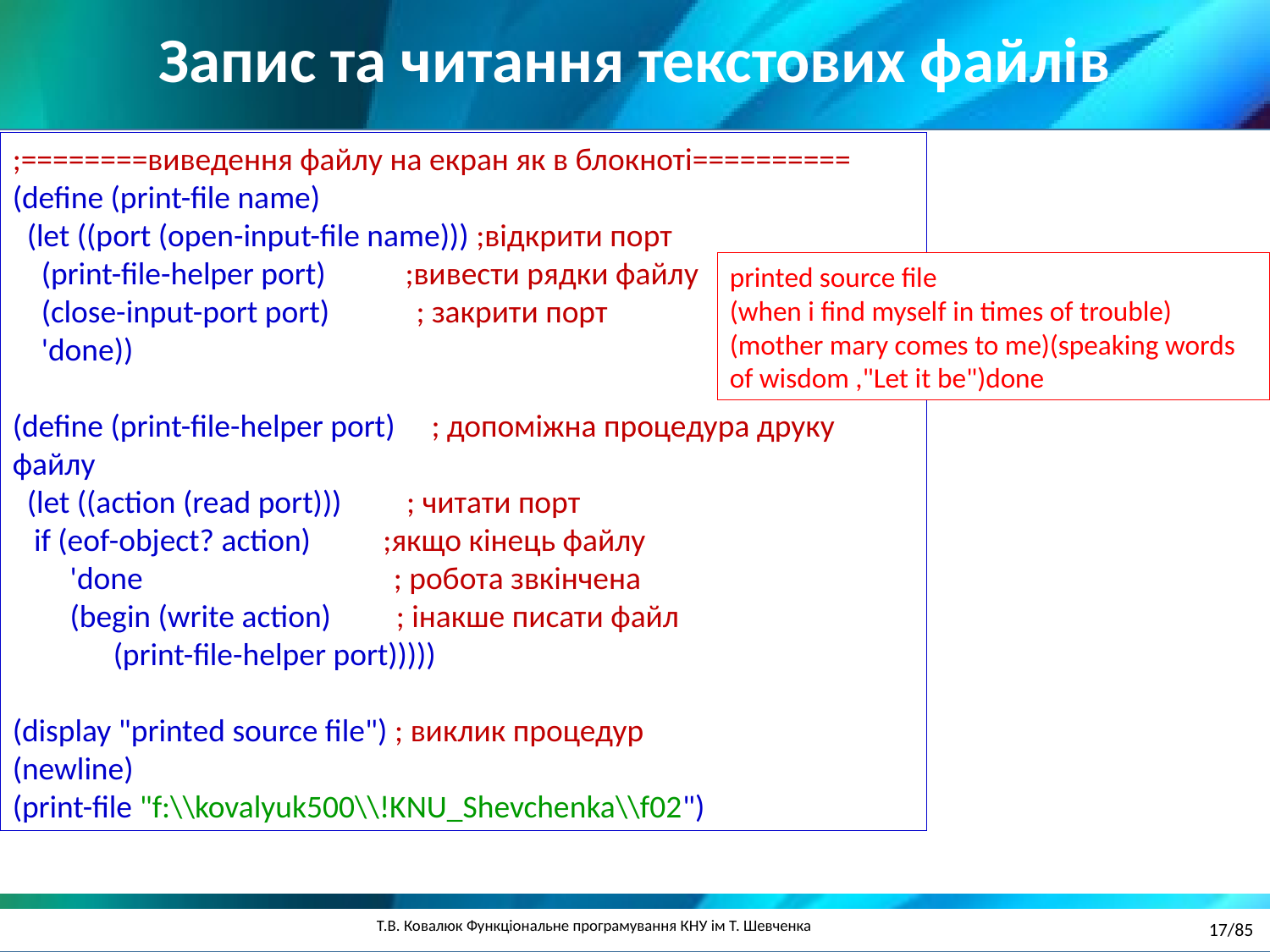

Запис та читання текстових файлів
;========виведення файлу на екран як в блокноті==========
(define (print-file name)
  (let ((port (open-input-file name))) ;відкрити порт
    (print-file-helper port)           ;вивести рядки файлу
    (close-input-port port)            ; закрити порт
    'done))

(define (print-file-helper port)     ; допоміжна процедура друку файлу
  (let ((action (read port)))         ; читати порт
   if (eof-object? action)          ;якщо кінець файлу
        'done                         	; робота звкінчена
        (begin (write action)         ; інакше писати файл
              (print-file-helper port)))))

(display "printed source file") ; виклик процедур
(newline)
(print-file "f:\\kovalyuk500\\!KNU_Shevchenka\\f02")
printed source file
(when i find myself in times of trouble)(mother mary comes to me)(speaking words of wisdom ,"Let it be")done
17/85